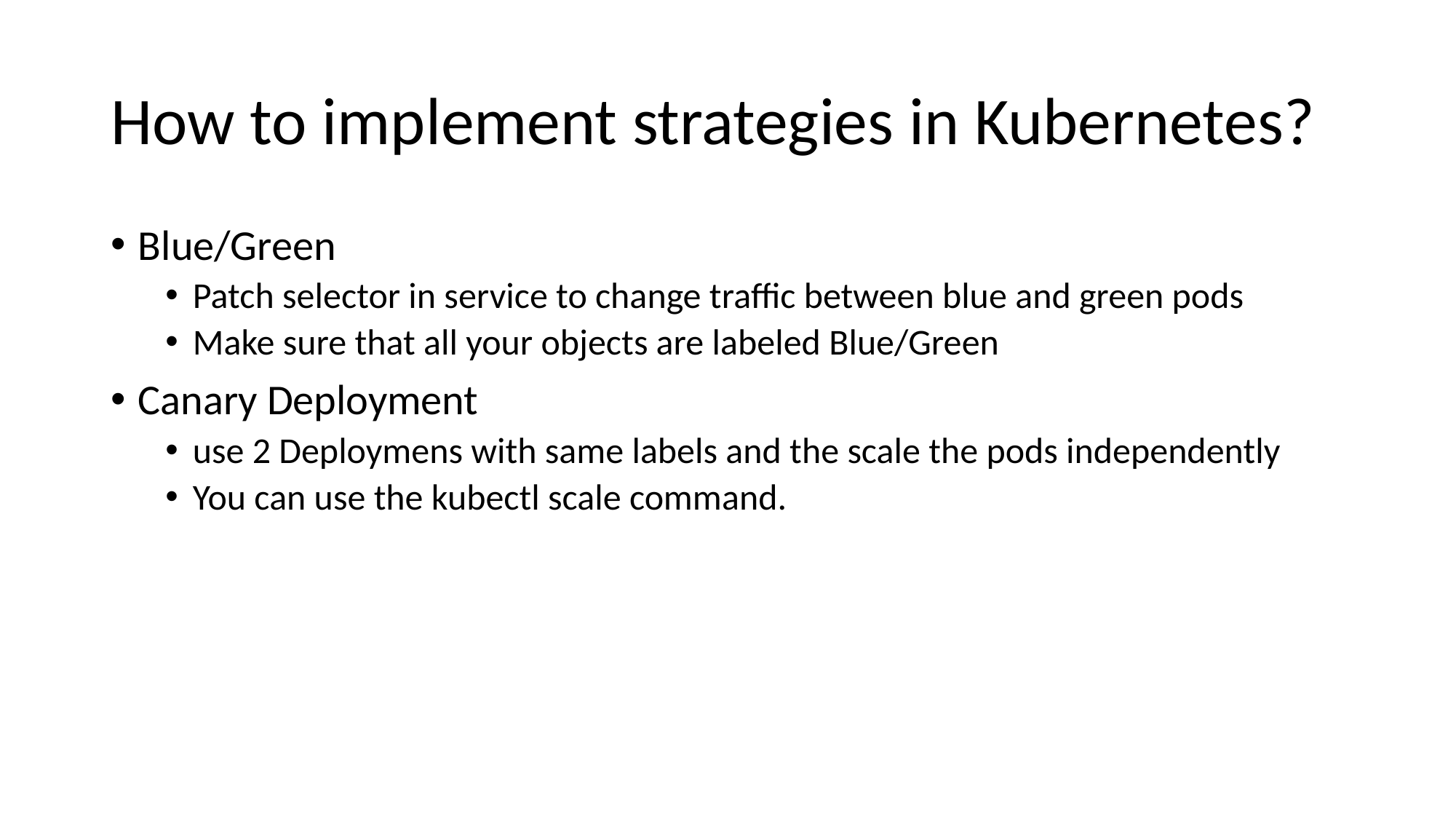

# How to implement strategies in Kubernetes?
Blue/Green
Patch selector in service to change traffic between blue and green pods
Make sure that all your objects are labeled Blue/Green
Canary Deployment
use 2 Deploymens with same labels and the scale the pods independently
You can use the kubectl scale command.